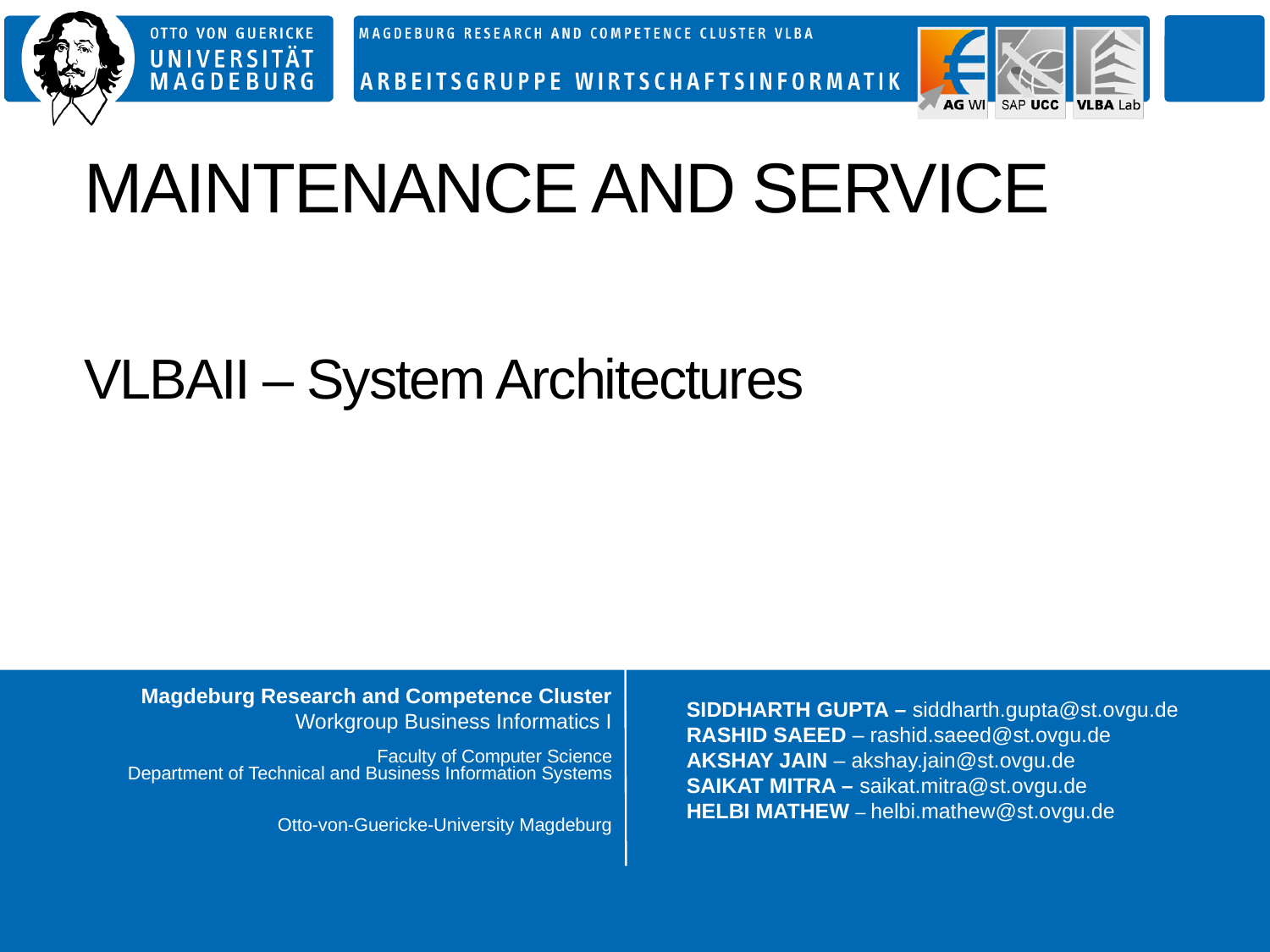

# MAINTENANCE AND SERVICE
VLBAII – System Architectures